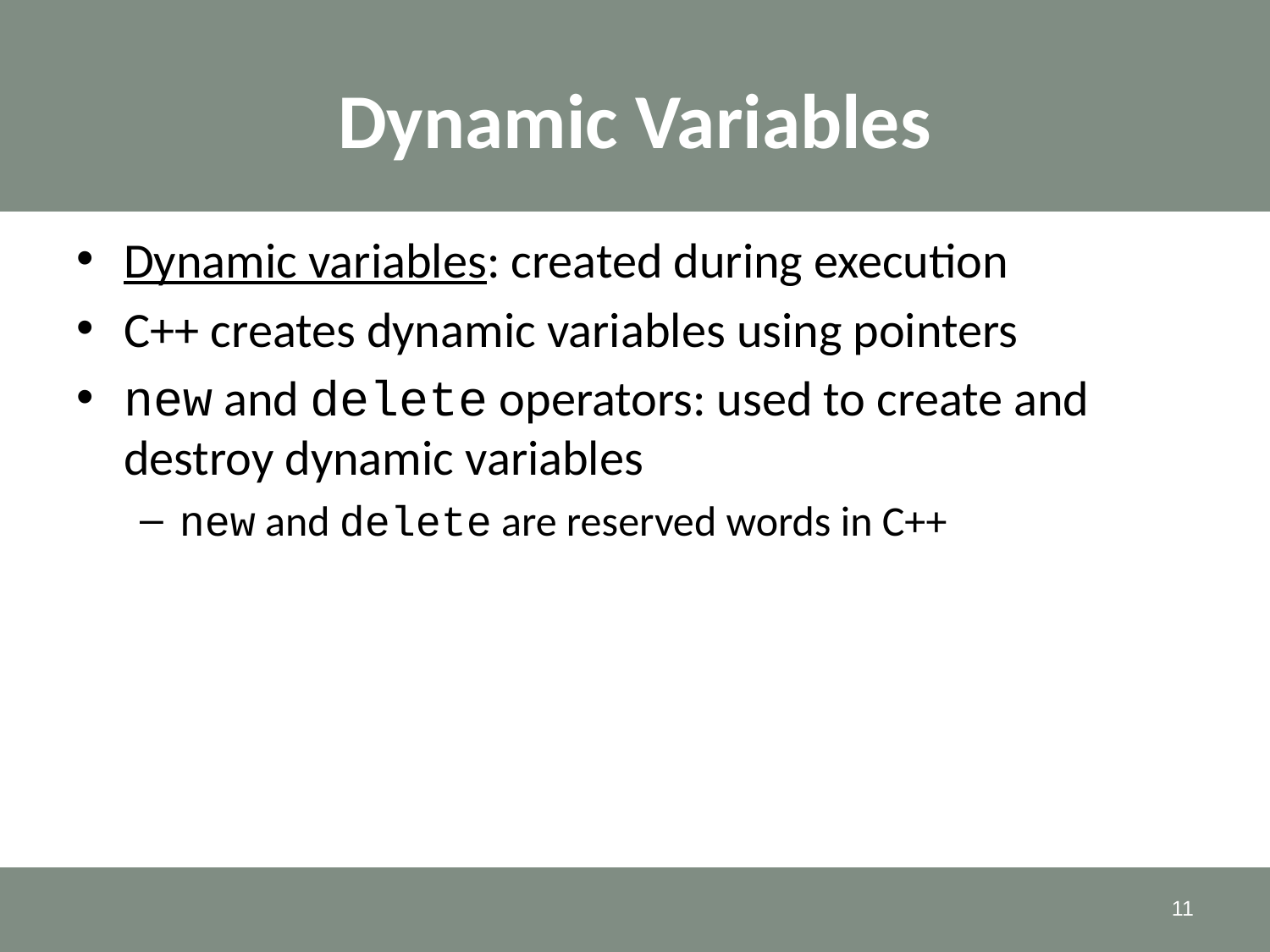

# Dynamic Variables
Dynamic variables: created during execution
C++ creates dynamic variables using pointers
new and delete operators: used to create and destroy dynamic variables
new and delete are reserved words in C++
11